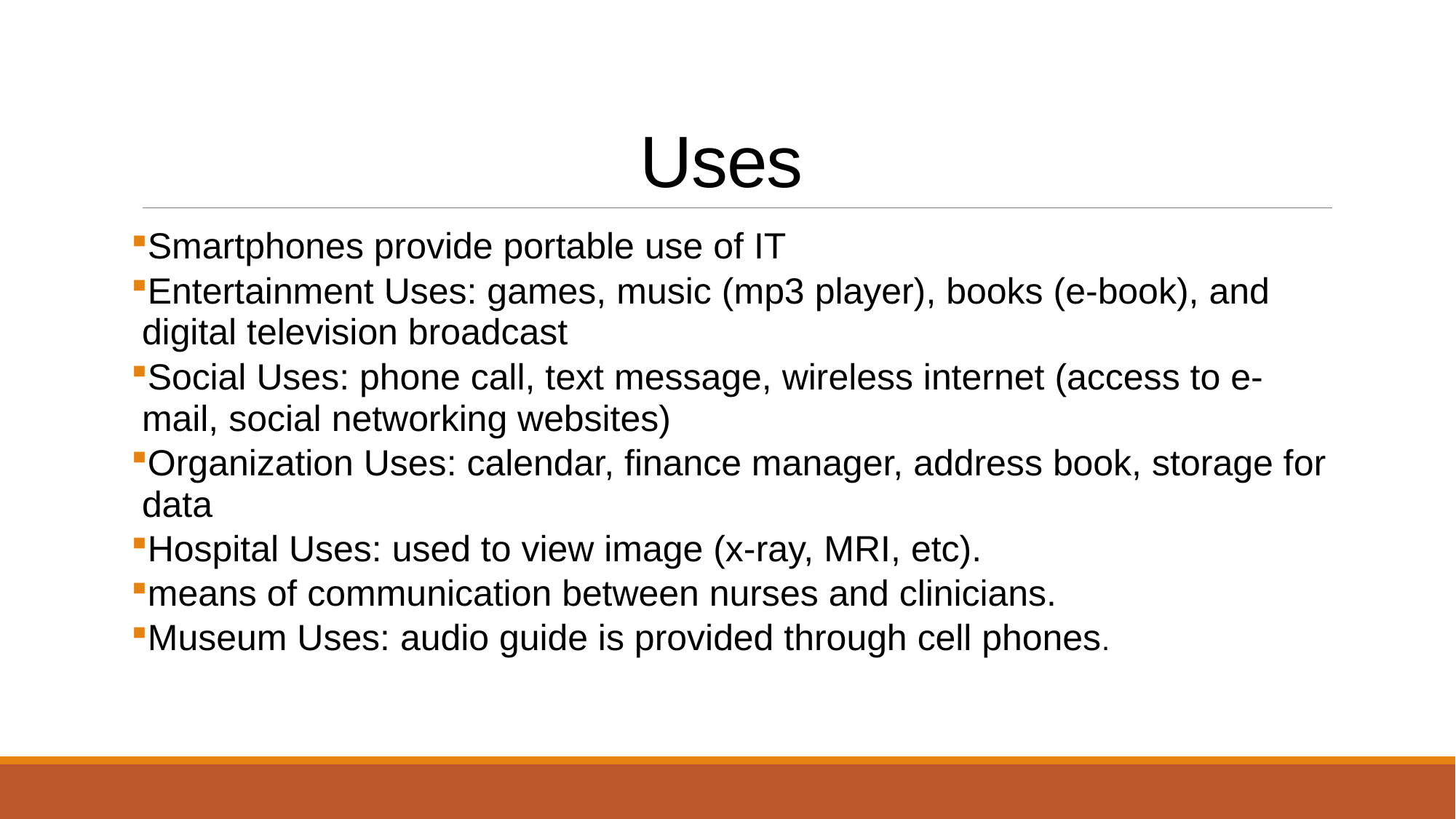

# Uses
Smartphones provide portable use of IT
Entertainment Uses: games, music (mp3 player), books (e-book), and digital television broadcast
Social Uses: phone call, text message, wireless internet (access to e-mail, social networking websites)
Organization Uses: calendar, finance manager, address book, storage for data
Hospital Uses: used to view image (x-ray, MRI, etc).
means of communication between nurses and clinicians.
Museum Uses: audio guide is provided through cell phones.